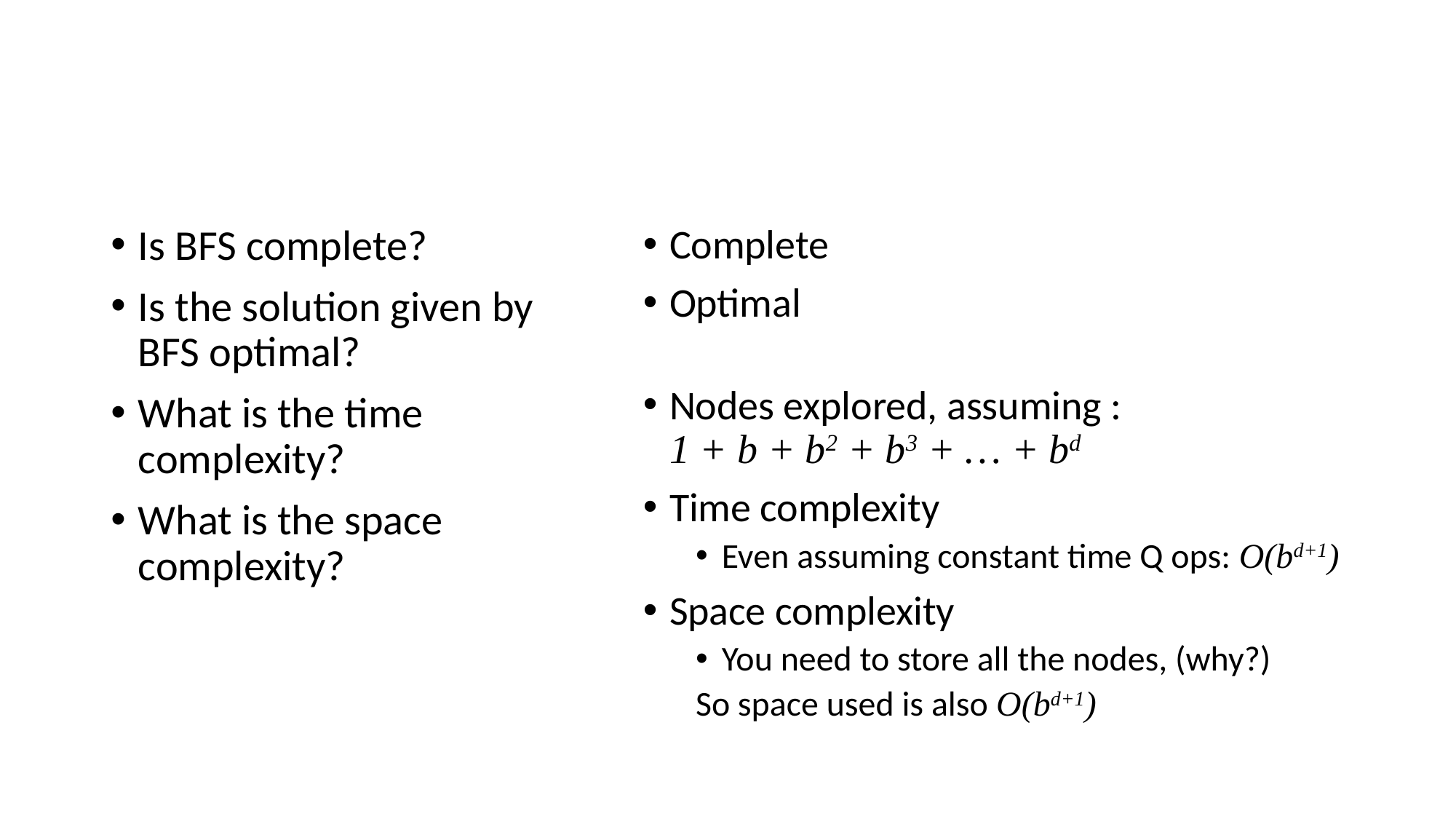

#
Is BFS complete?
Is the solution given by BFS optimal?
What is the time complexity?
What is the space complexity?
Complete
Optimal
Nodes explored, assuming :
1 + b + b2 + b3 + … + bd
Time complexity
Even assuming constant time Q ops: O(bd+1)
Space complexity
You need to store all the nodes, (why?)
So space used is also O(bd+1)